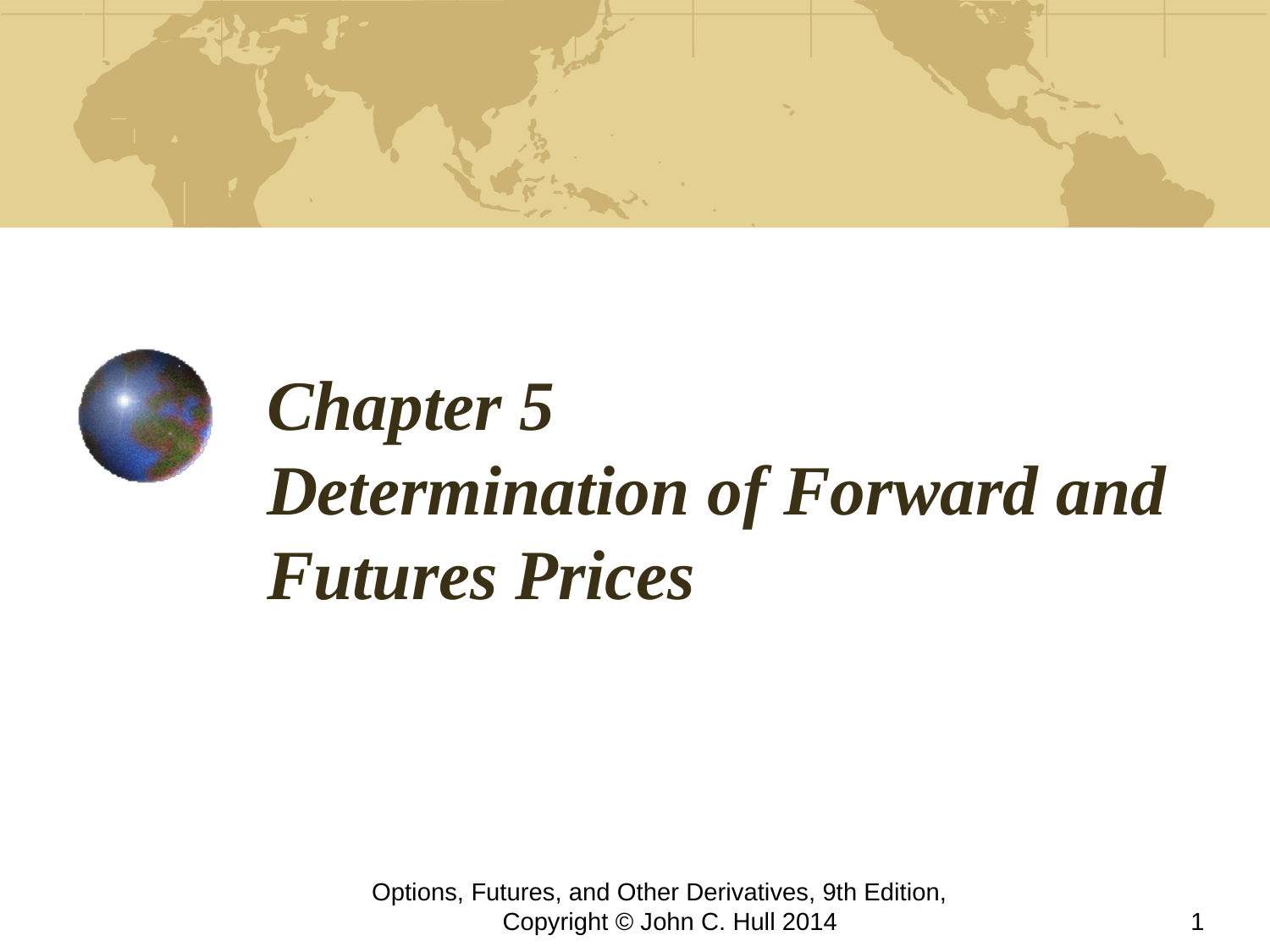

# Chapter 5 Determination of Forward and Futures Prices
Options, Futures, and Other Derivatives, 9th Edition,
 Copyright © John C. Hull 2014
1